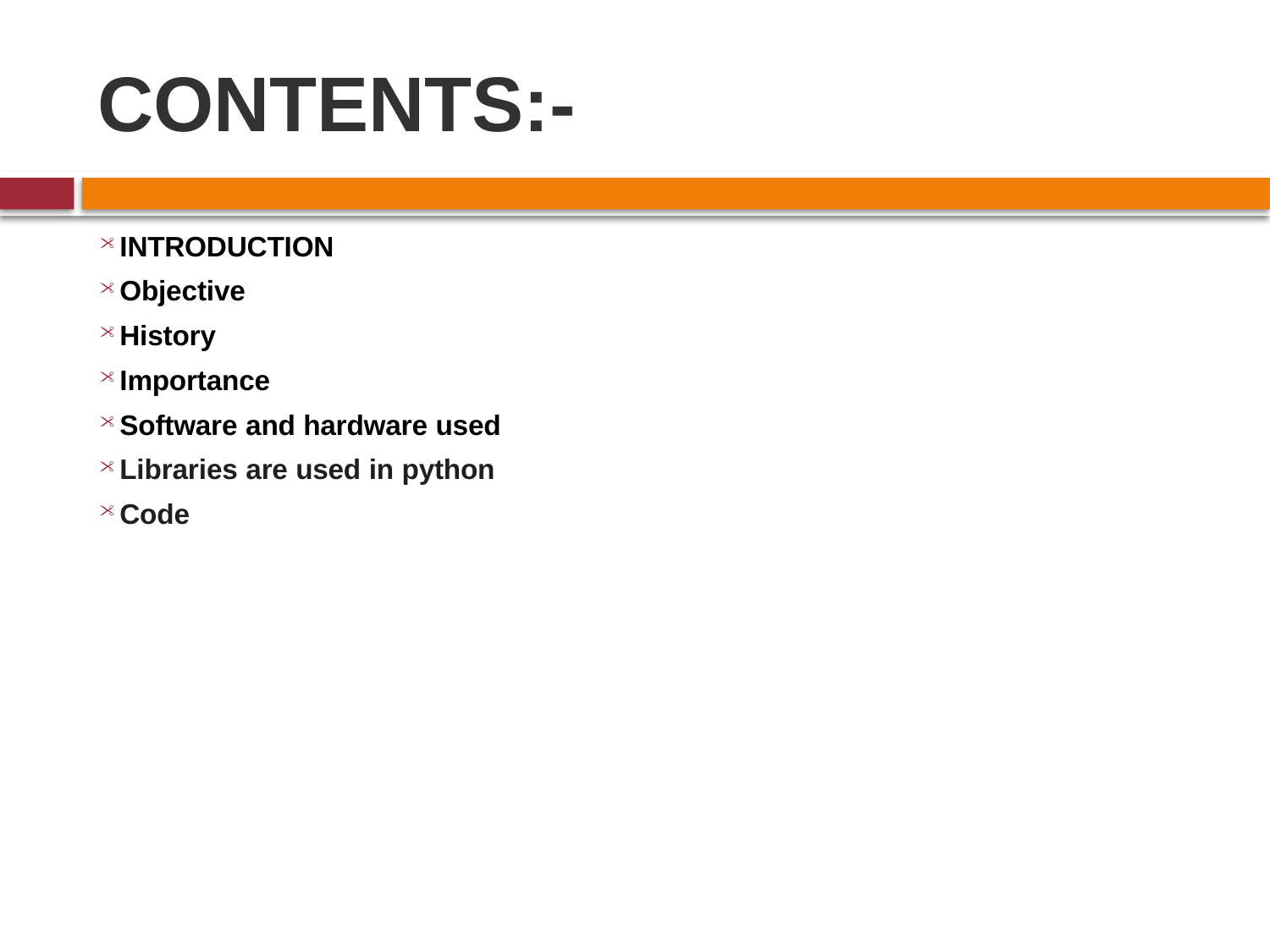

# CONTENTS:-
INTRODUCTION
Objective
History
Importance
Software and hardware used
Libraries are used in python
Code